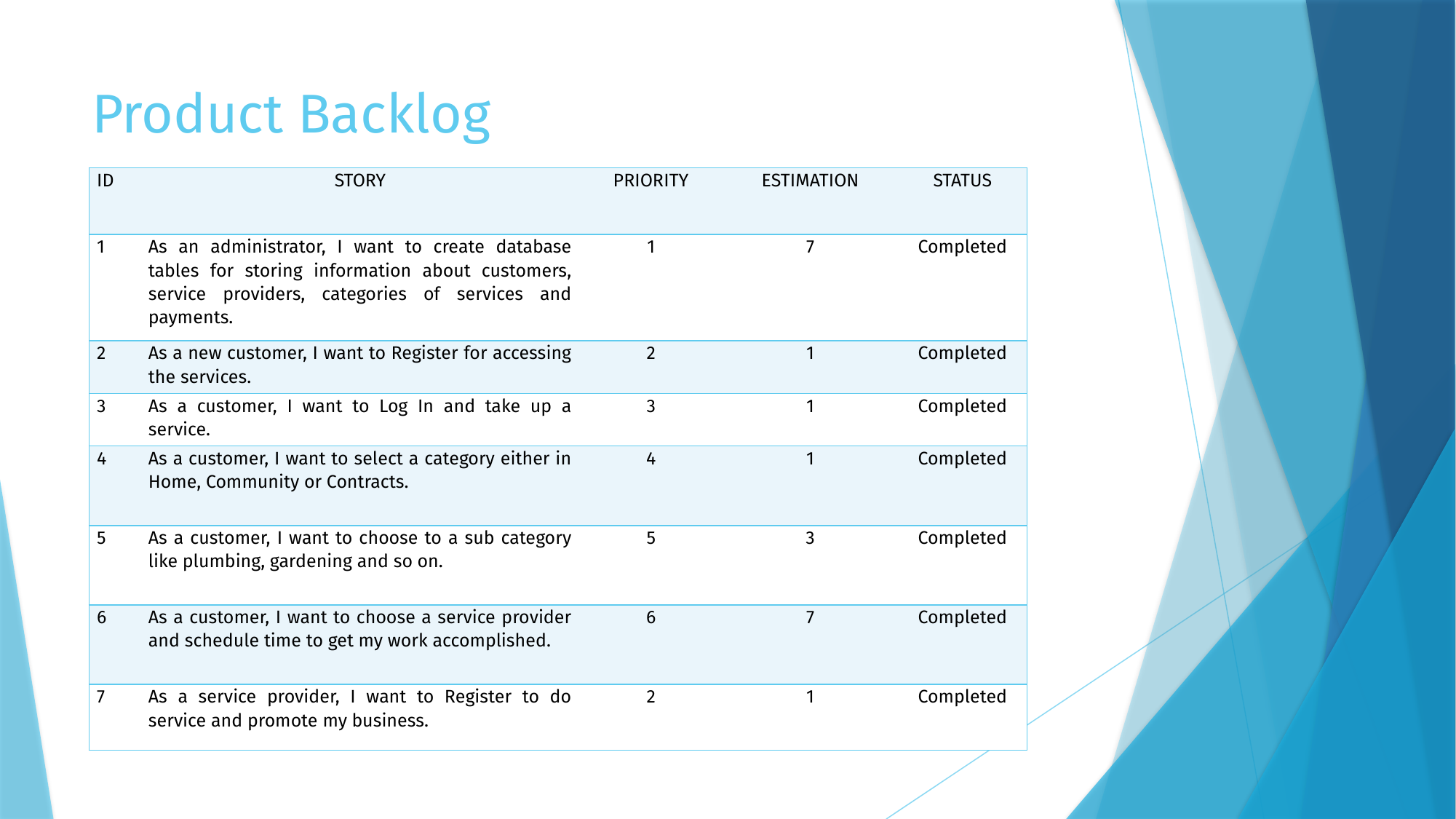

# Product Backlog
| ID | STORY | PRIORITY | ESTIMATION | STATUS |
| --- | --- | --- | --- | --- |
| 1 | As an administrator, I want to create database tables for storing information about customers, service providers, categories of services and payments. | 1 | 7 | Completed |
| 2 | As a new customer, I want to Register for accessing the services. | 2 | 1 | Completed |
| 3 | As a customer, I want to Log In and take up a service. | 3 | 1 | Completed |
| 4 | As a customer, I want to select a category either in Home, Community or Contracts. | 4 | 1 | Completed |
| 5 | As a customer, I want to choose to a sub category like plumbing, gardening and so on. | 5 | 3 | Completed |
| 6 | As a customer, I want to choose a service provider and schedule time to get my work accomplished. | 6 | 7 | Completed |
| 7 | As a service provider, I want to Register to do service and promote my business. | 2 | 1 | Completed |